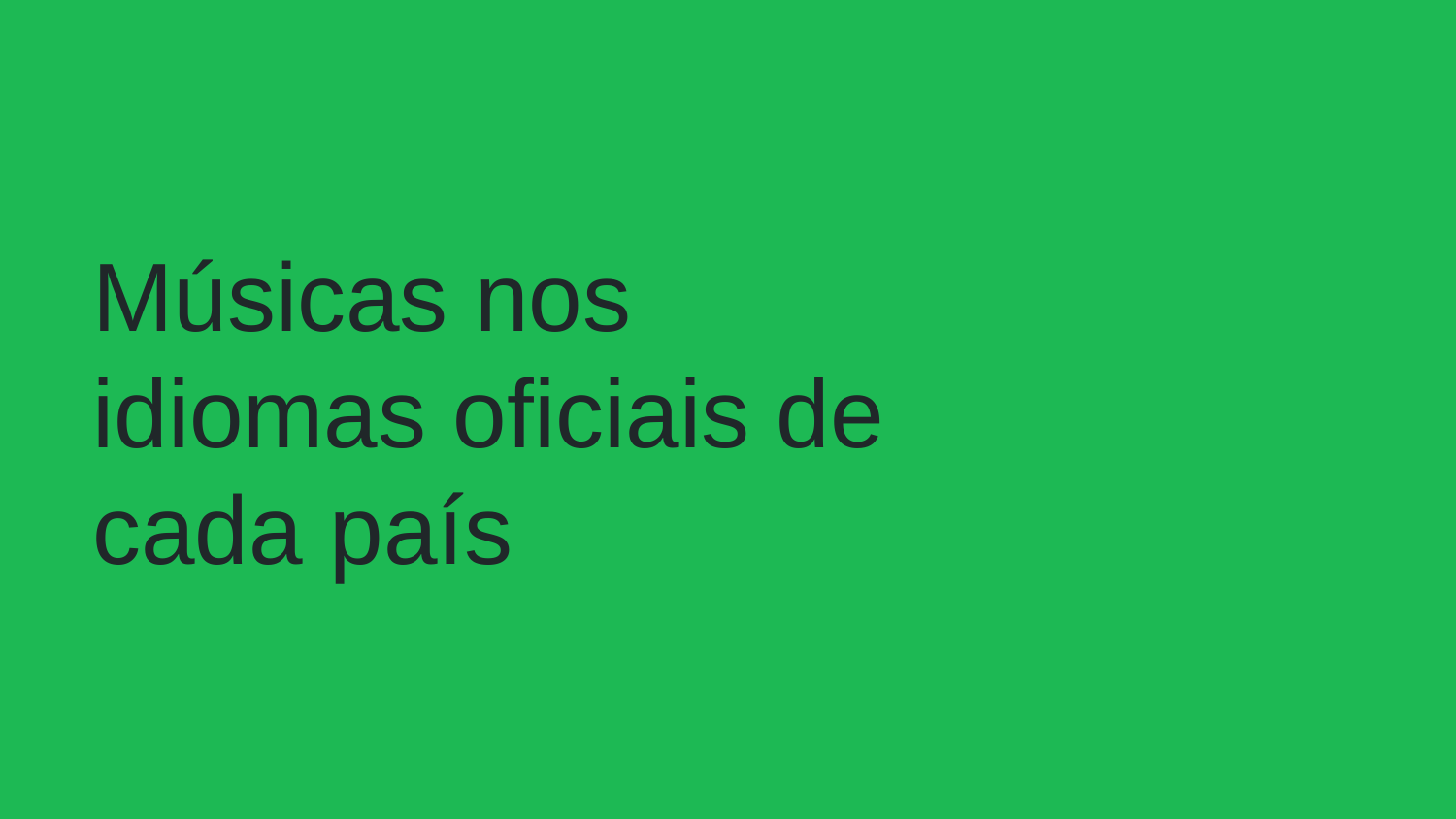

# Músicas nos idiomas oficiais de cada país